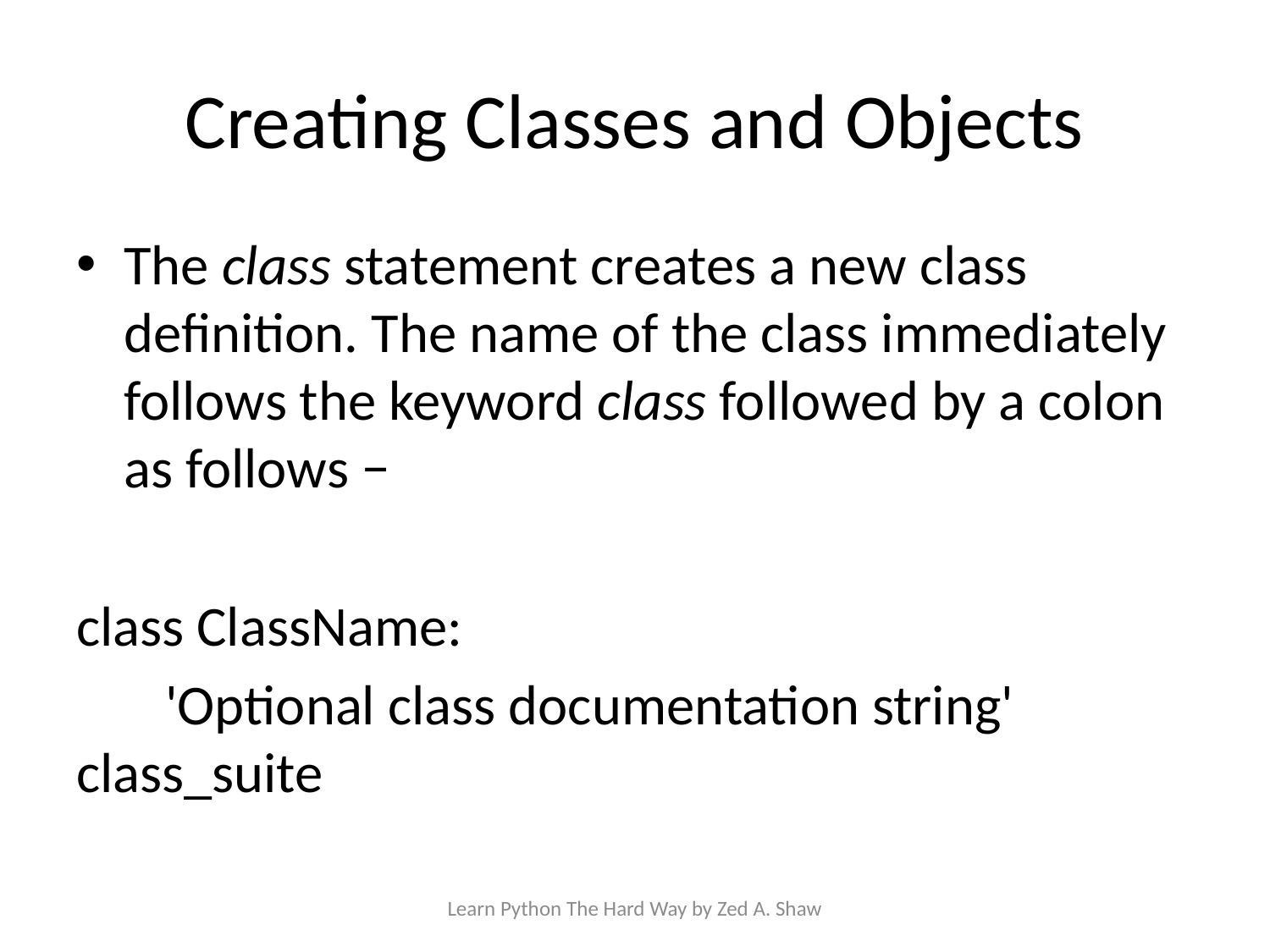

# Creating Classes and Objects
The class statement creates a new class definition. The name of the class immediately follows the keyword class followed by a colon as follows −

class ClassName:
       'Optional class documentation string'        class_suite

Learn Python The Hard Way by Zed A. Shaw